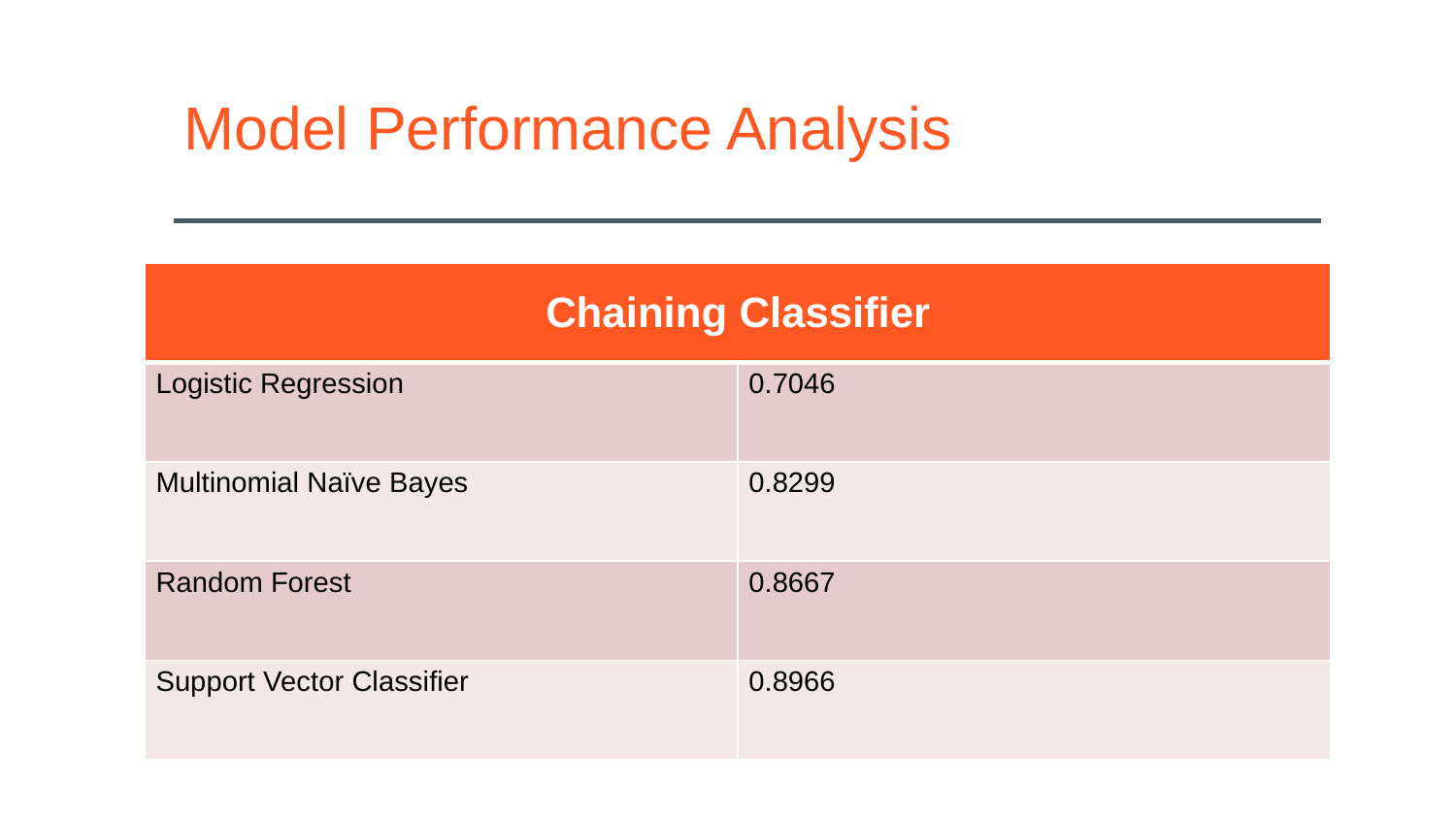

# Model Performance Analysis
| Chaining Classifier |  |
| --- | --- |
| Logistic Regression | 0.7046 |
| Multinomial Naïve Bayes | 0.8299 |
| Random Forest | 0.8667 |
| Support Vector Classifier | 0.8966 |